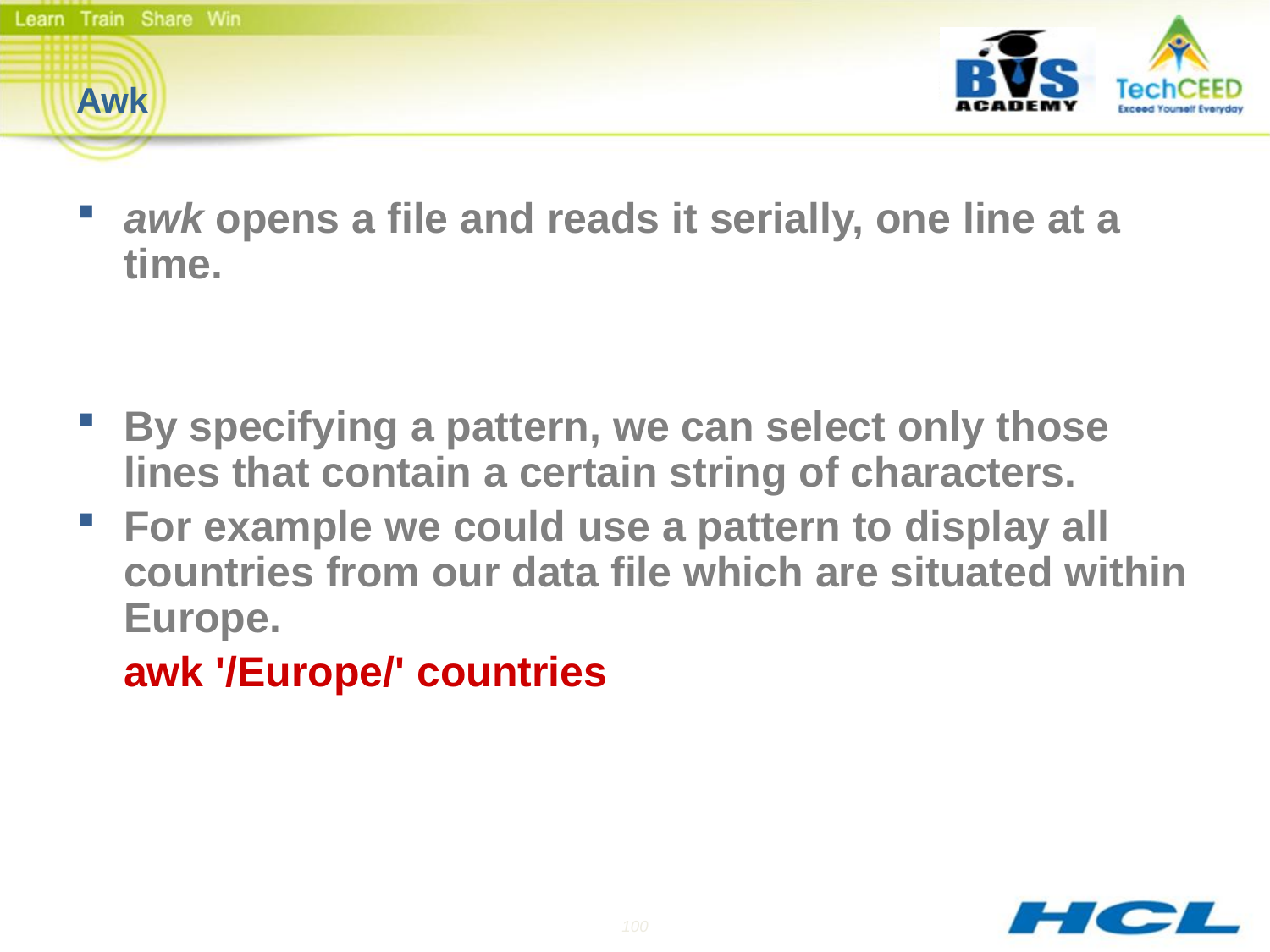

# Awk
awk opens a file and reads it serially, one line at a time.

By specifying a pattern, we can select only those lines that contain a certain string of characters.
For example we could use a pattern to display all countries from our data file which are situated within Europe.
 	awk '/Europe/' countries

100